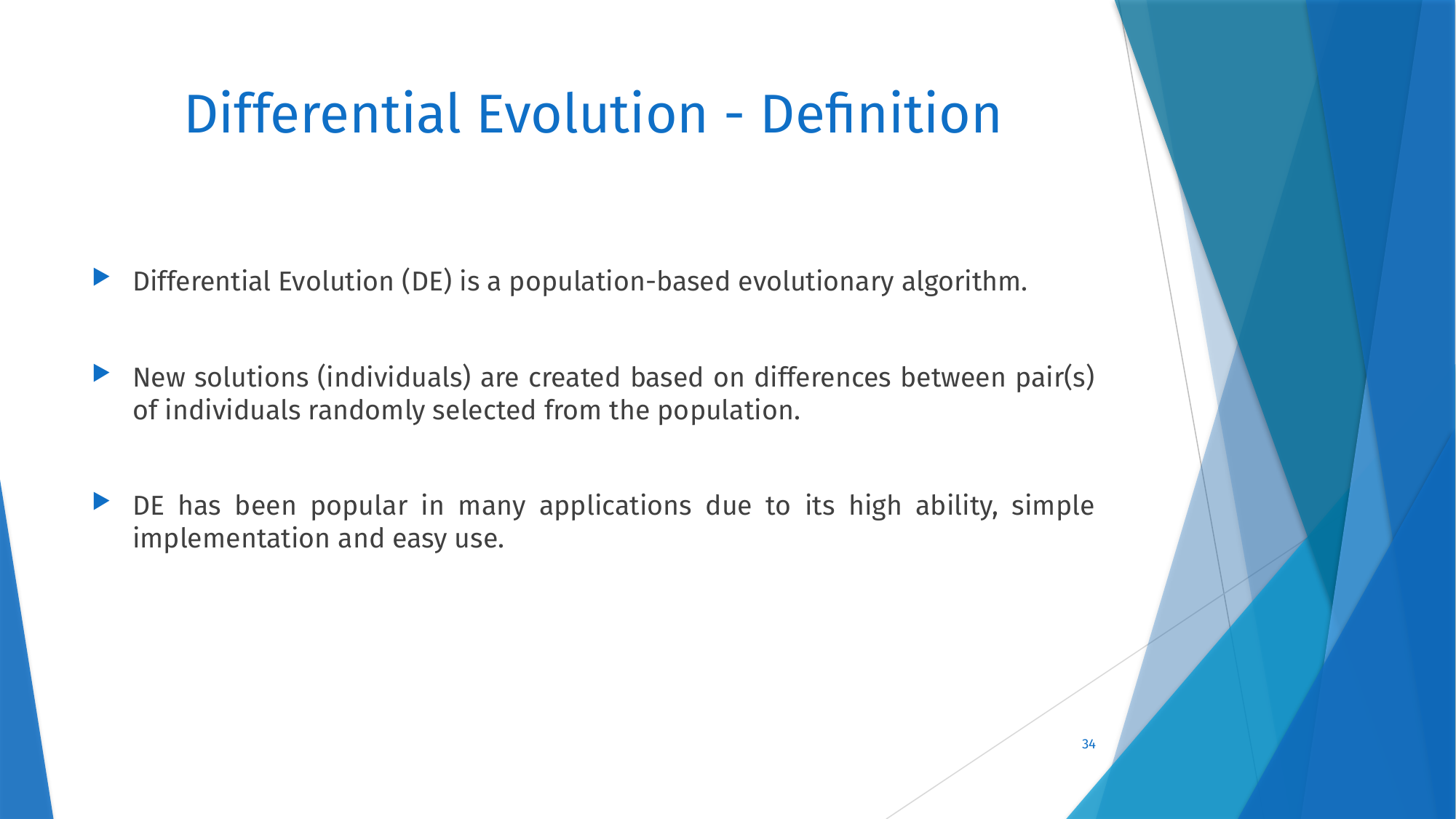

# Differential Evolution - Definition
Differential Evolution (DE) is a population-based evolutionary algorithm.

New solutions (individuals) are created based on differences between pair(s) of individuals randomly selected from the population.

DE has been popular in many applications due to its high ability, simple implementation and easy use.

34